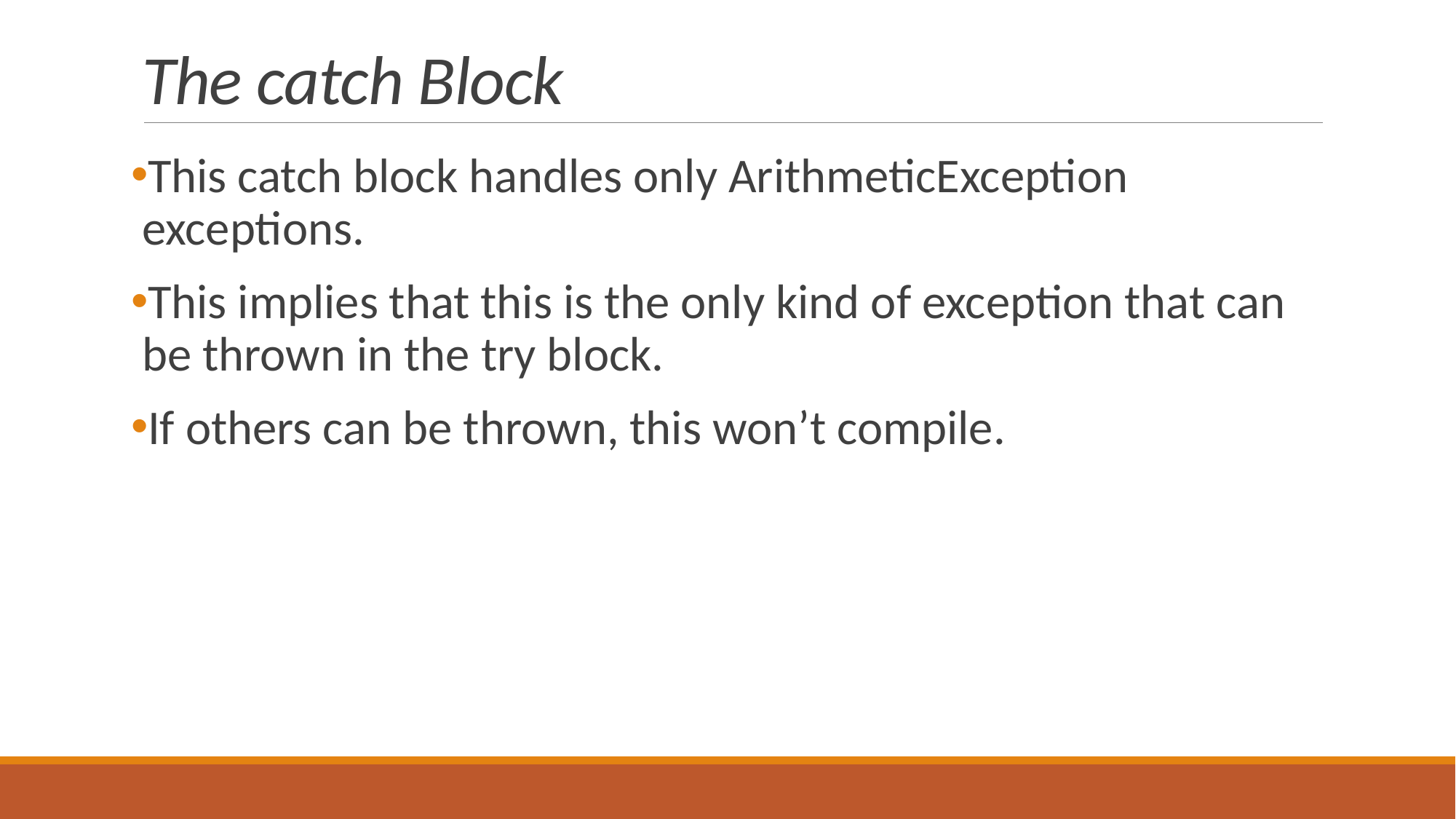

# The catch Block
This catch block handles only ArithmeticException exceptions.
This implies that this is the only kind of exception that can be thrown in the try block.
If others can be thrown, this won’t compile.

14